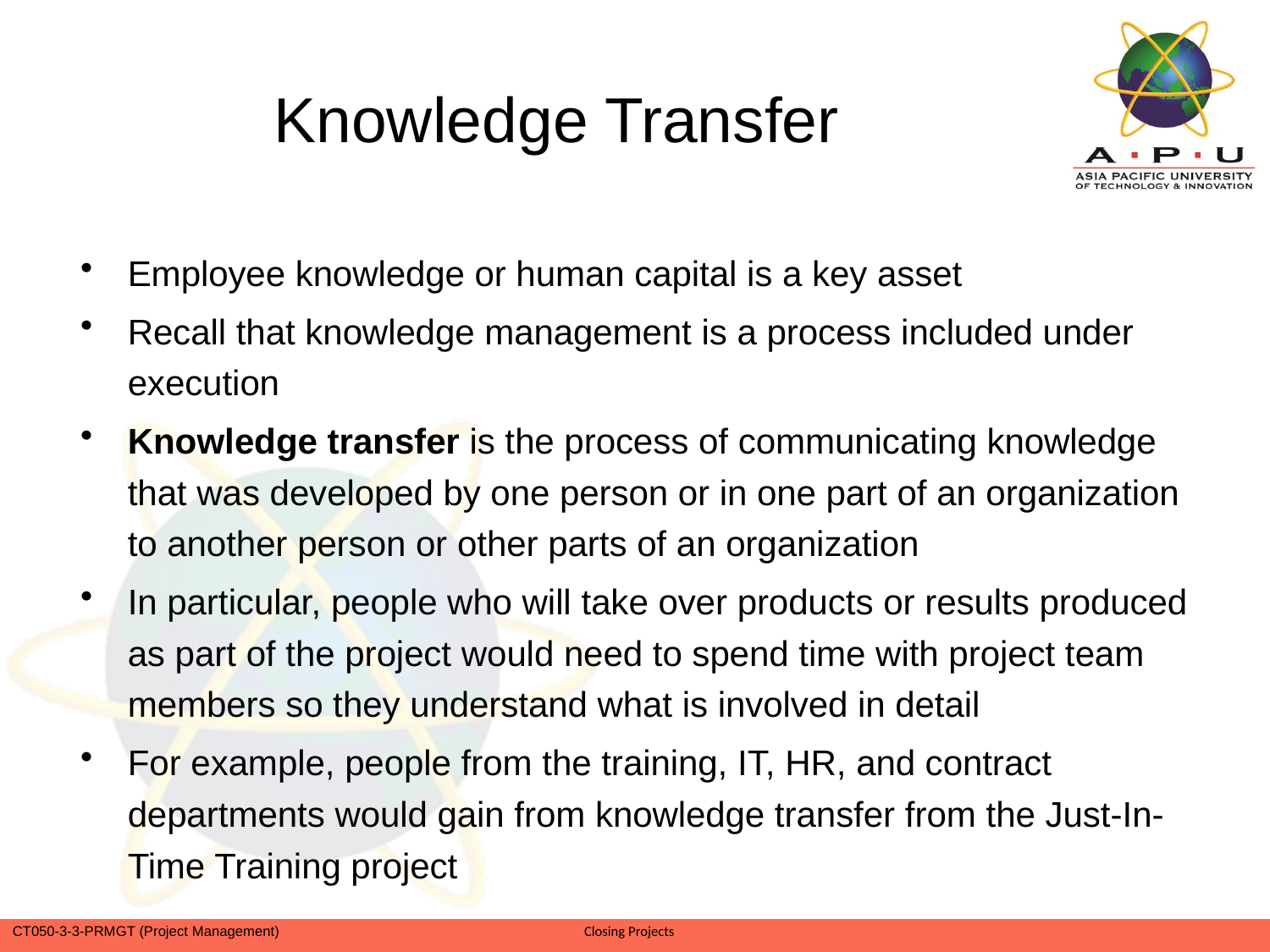

# Knowledge Transfer
Employee knowledge or human capital is a key asset
Recall that knowledge management is a process included under execution
Knowledge transfer is the process of communicating knowledge that was developed by one person or in one part of an organization to another person or other parts of an organization
In particular, people who will take over products or results produced as part of the project would need to spend time with project team members so they understand what is involved in detail
For example, people from the training, IT, HR, and contract departments would gain from knowledge transfer from the Just-In-Time Training project